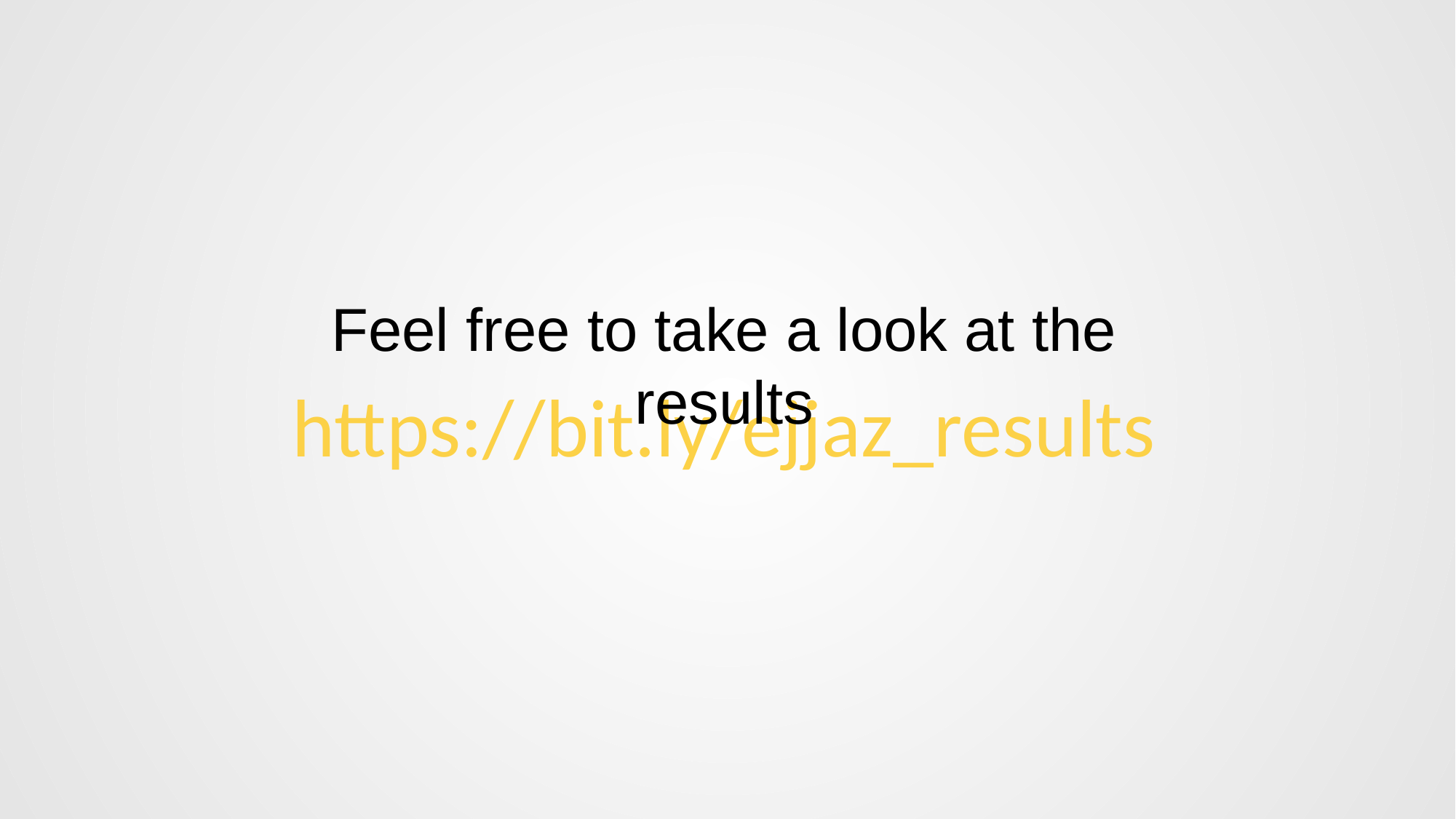

Feel free to take a look at the results
https://bit.ly/ejjaz_results